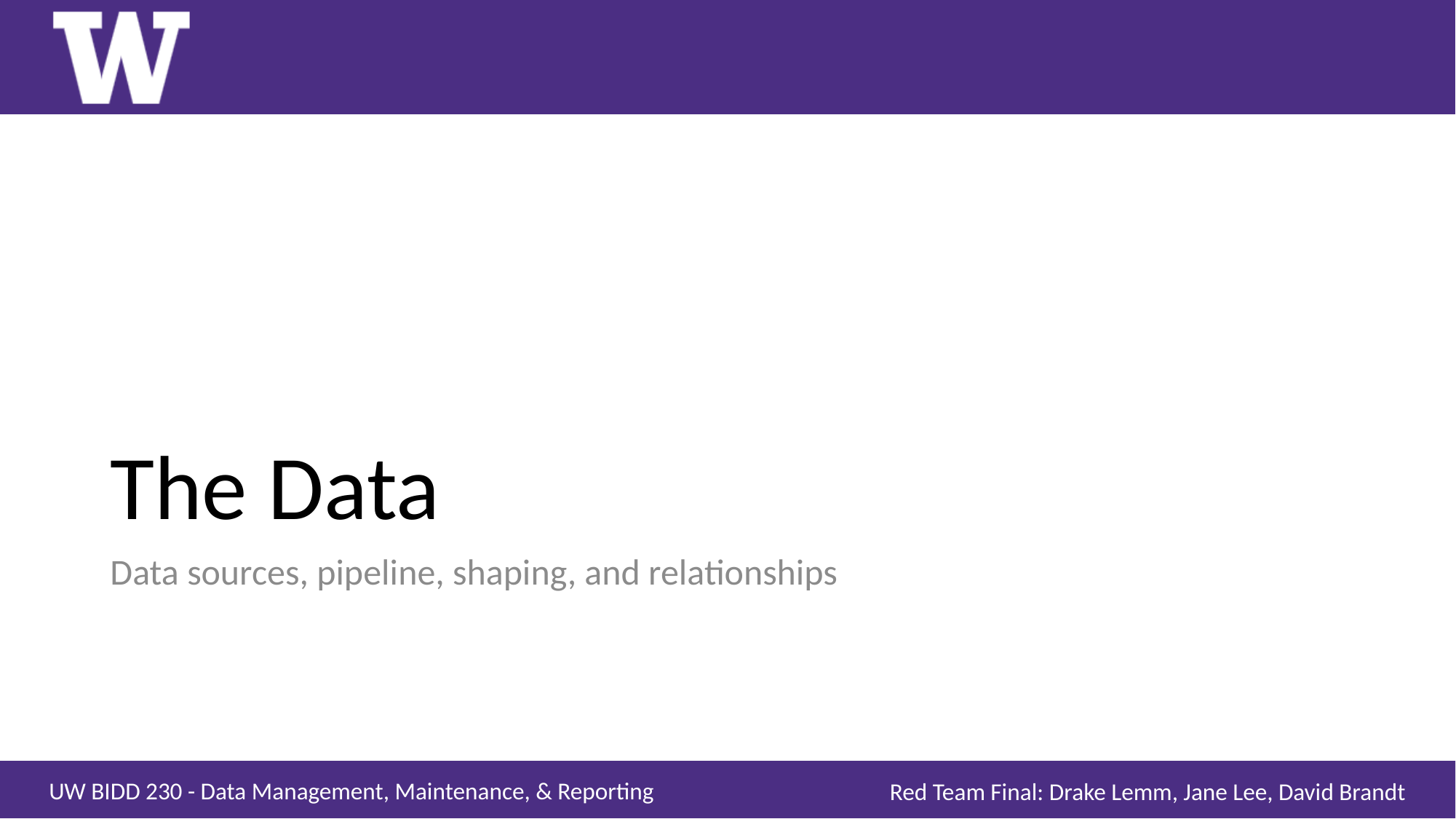

# The Data
Data sources, pipeline, shaping, and relationships